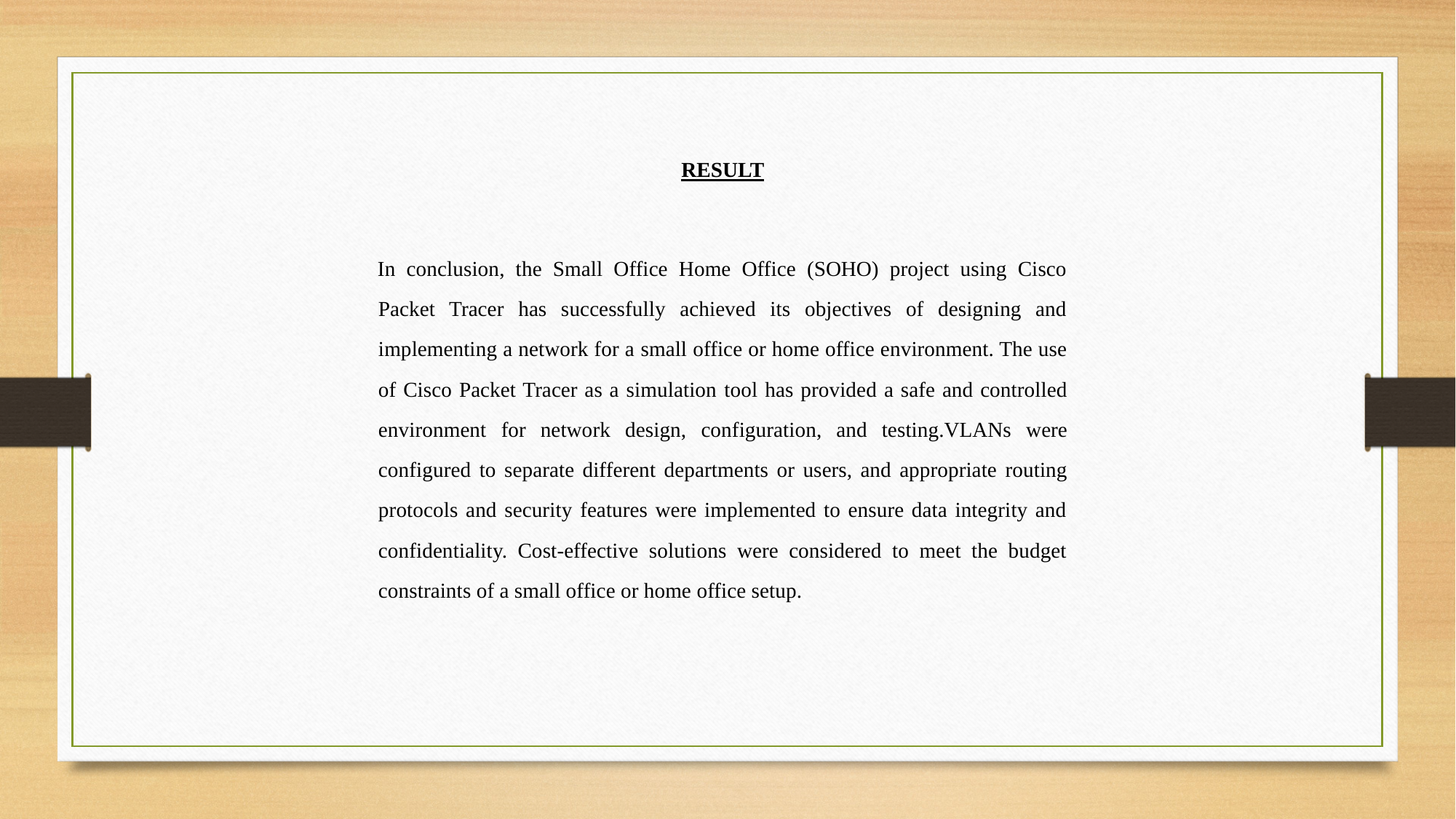

RESULT

In conclusion, the Small Office Home Office (SOHO) project using Cisco Packet Tracer has successfully achieved its objectives of designing and implementing a network for a small office or home office environment. The use of Cisco Packet Tracer as a simulation tool has provided a safe and controlled environment for network design, configuration, and testing.VLANs were configured to separate different departments or users, and appropriate routing protocols and security features were implemented to ensure data integrity and confidentiality. Cost-effective solutions were considered to meet the budget constraints of a small office or home office setup.